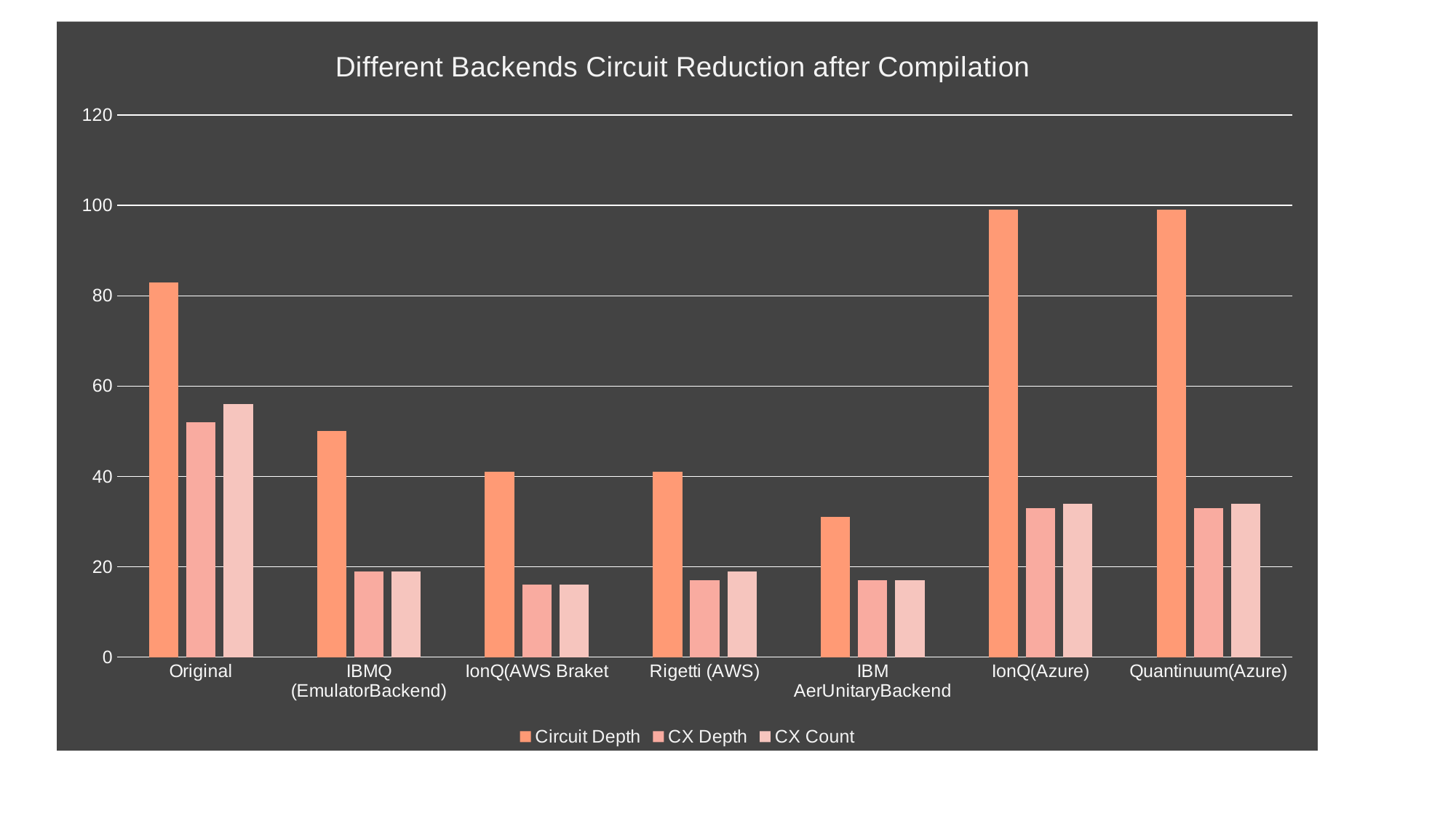

### Chart: Different Backends Circuit Reduction after Compilation

| Category | Circuit Depth | CX Depth | CX Count |
|---|---|---|---|
| Original | 83.0 | 52.0 | 56.0 |
| IBMQ (EmulatorBackend) | 50.0 | 19.0 | 19.0 |
| IonQ(AWS Braket | 41.0 | 16.0 | 16.0 |
| Rigetti (AWS) | 41.0 | 17.0 | 19.0 |
| IBM AerUnitaryBackend | 31.0 | 17.0 | 17.0 |
| IonQ(Azure) | 99.0 | 33.0 | 34.0 |
| Quantinuum(Azure) | 99.0 | 33.0 | 34.0 |